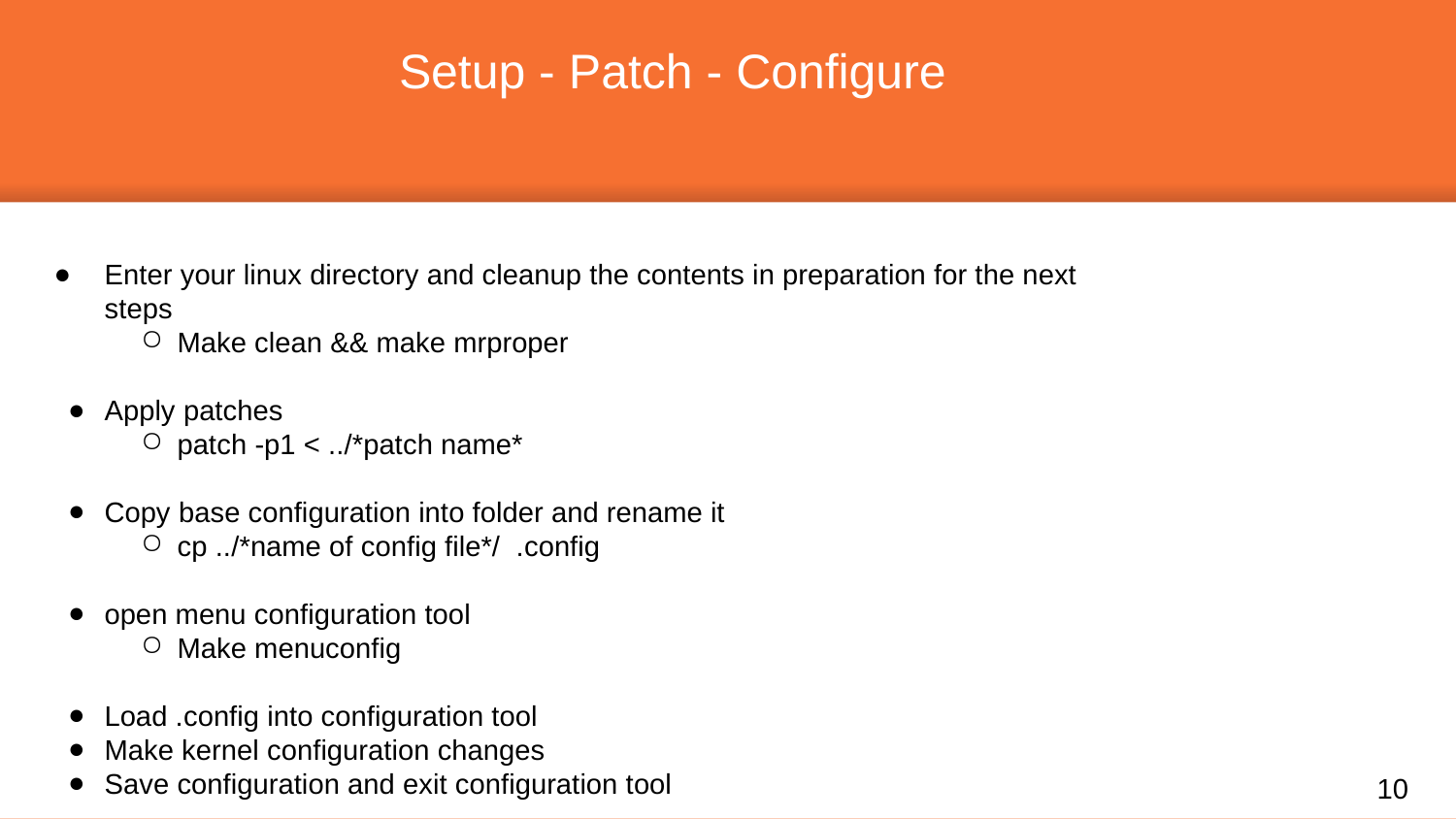

Setup - Patch - Configure

Enter your linux directory and cleanup the contents in preparation for the next steps
Make clean && make mrproper

Apply patches
patch -p1 < ../*patch name*

Copy base configuration into folder and rename it
cp ../*name of config file*/  .config

open menu configuration tool
Make menuconfig

Load .config into configuration tool
Make kernel configuration changes
Save configuration and exit configuration tool
10